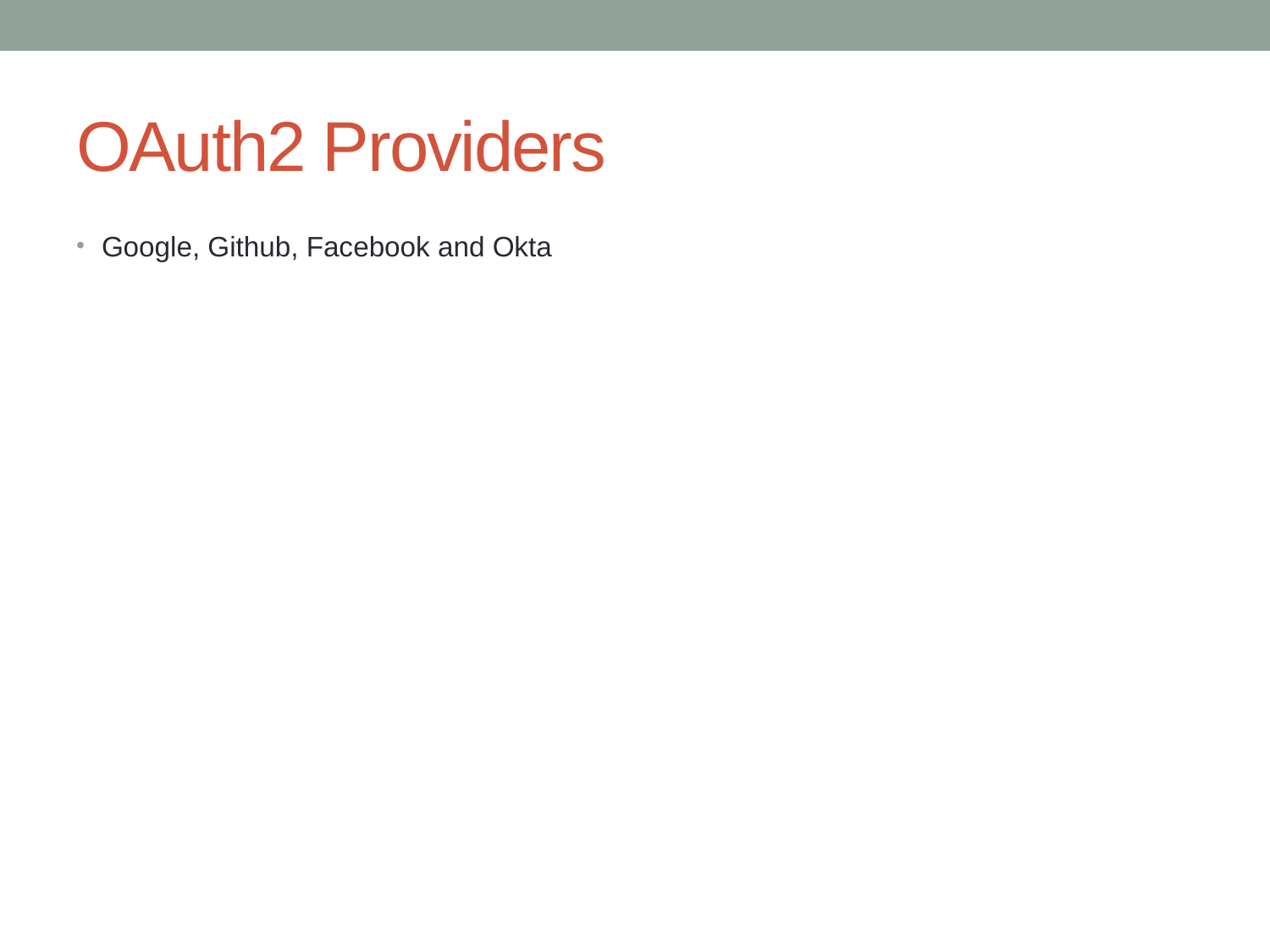

# OAuth2 Providers
Google, Github, Facebook and Okta